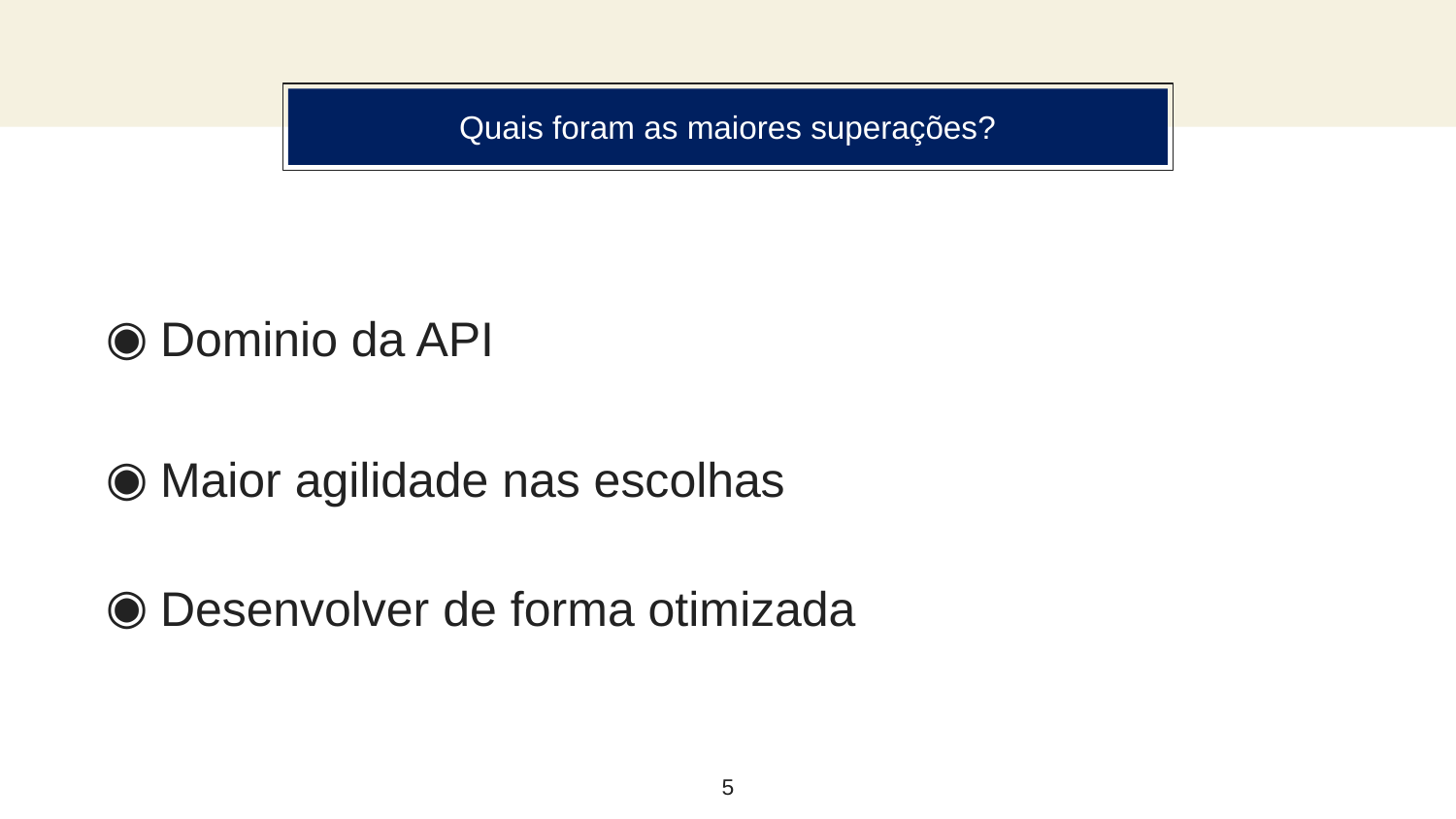

# Quais foram as maiores superações?

Dominio da API

Maior agilidade nas escolhas

Desenvolver de forma otimizada

5